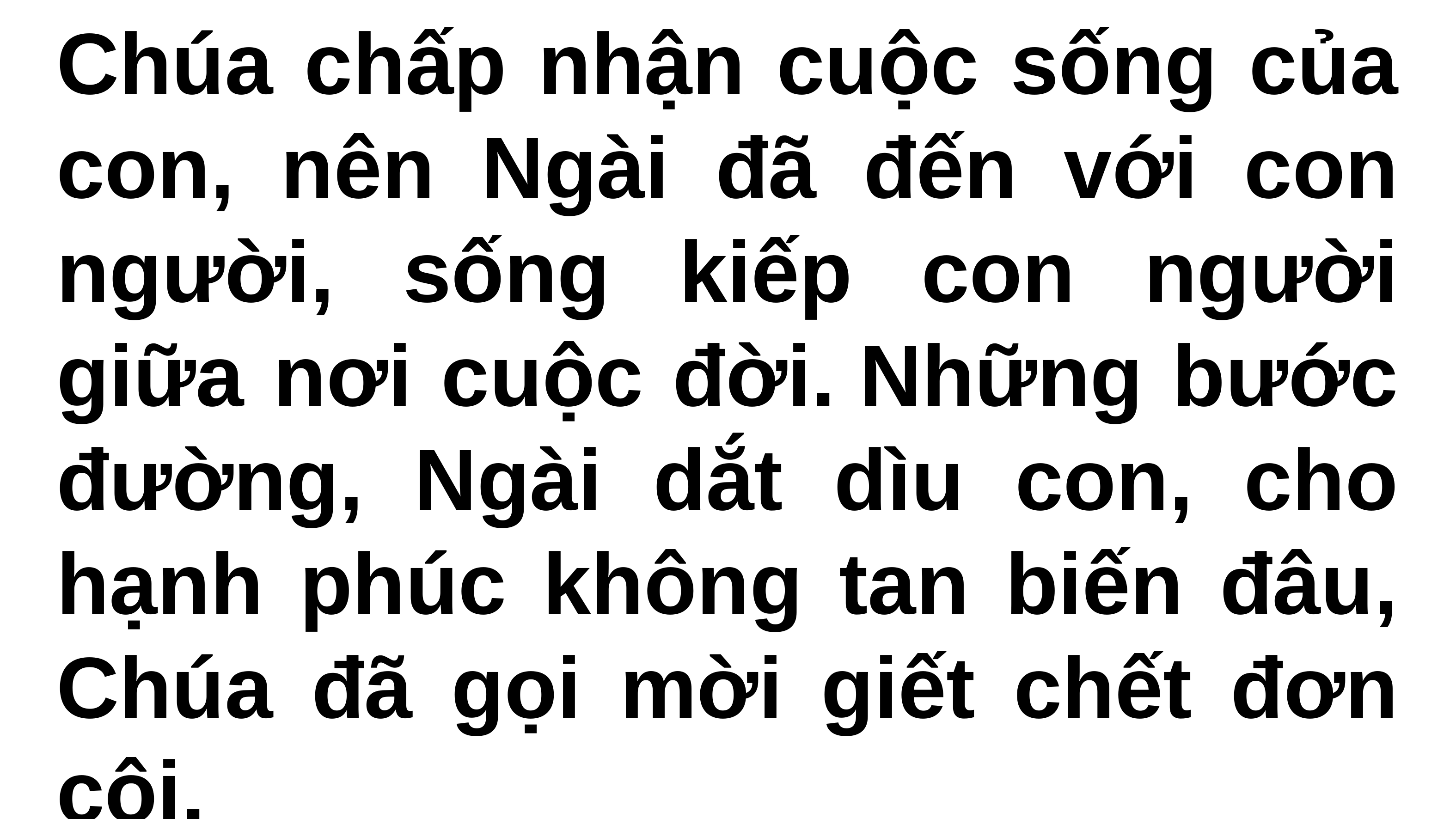

Chúa chấp nhận cuộc sống của con, nên Ngài đã đến với con người, sống kiếp con người giữa nơi cuộc đời. Những bước đường, Ngài dắt dìu con, cho hạnh phúc không tan biến đâu, Chúa đã gọi mời giết chết đơn côi.